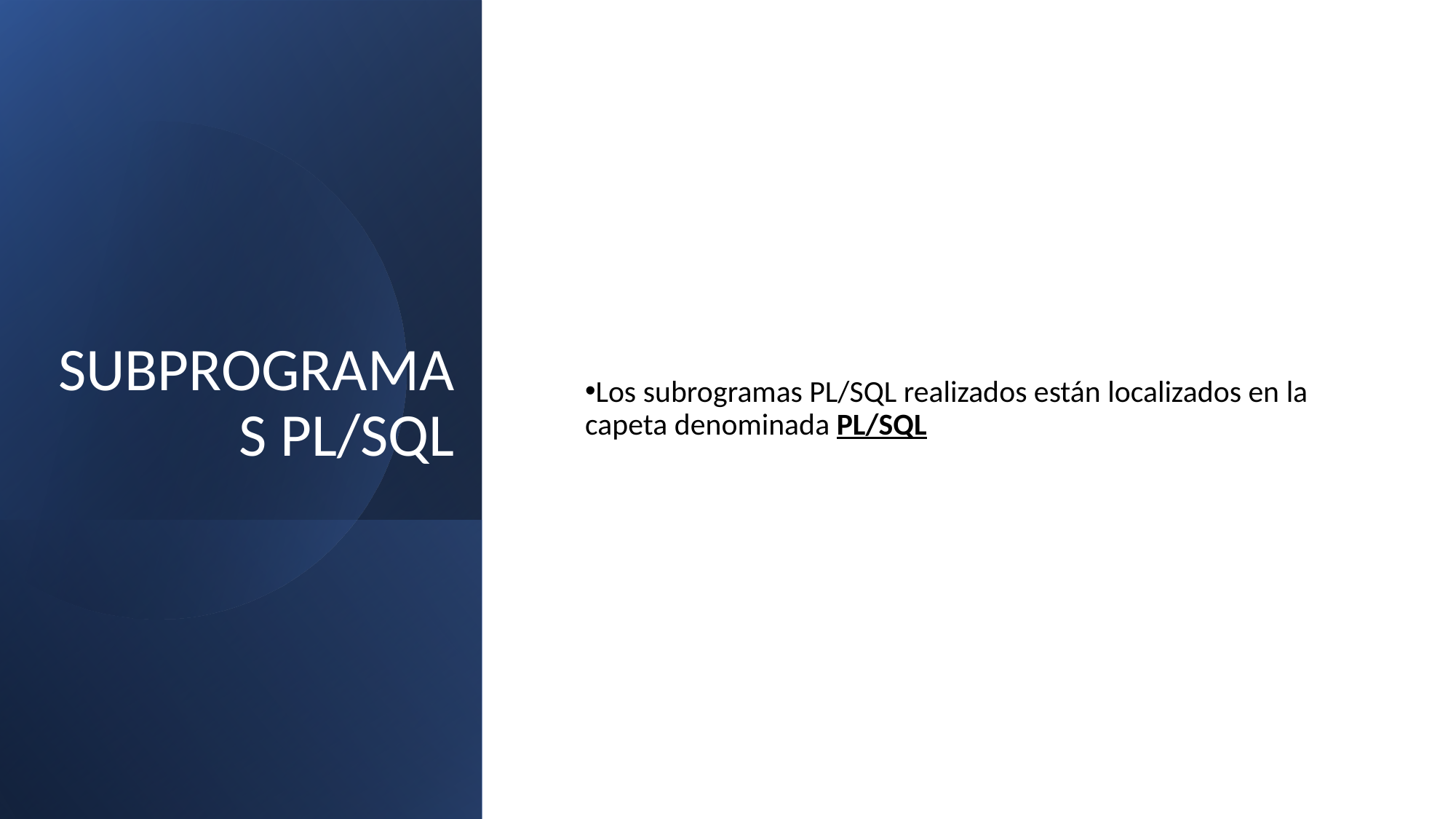

# SUBPROGRAMAS PL/SQL
Los subrogramas PL/SQL realizados están localizados en la capeta denominada PL/SQL